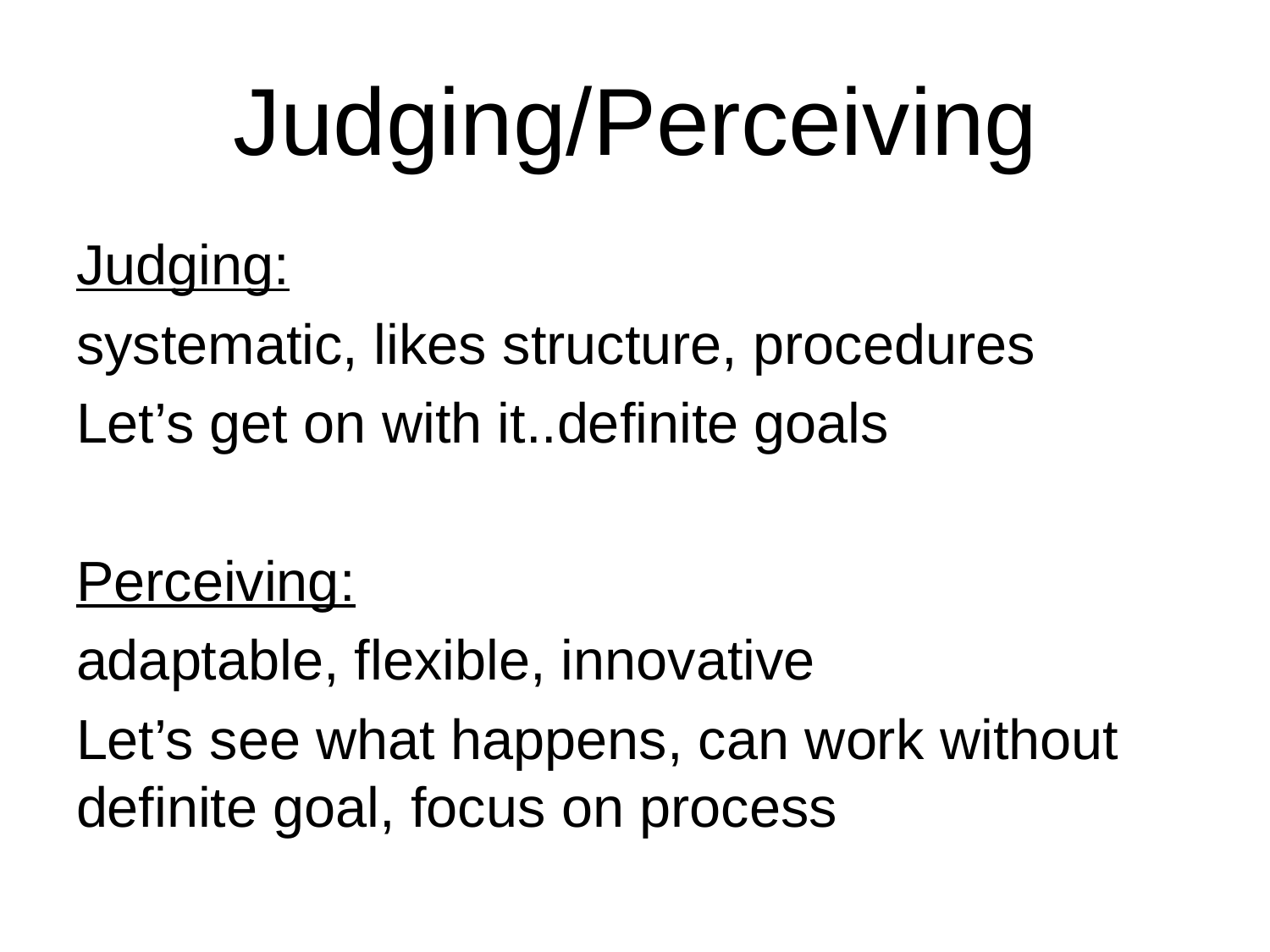

# Judging/Perceiving
Judging:
systematic, likes structure, procedures
Let’s get on with it..definite goals

Perceiving:
adaptable, flexible, innovative
Let’s see what happens, can work without definite goal, focus on process